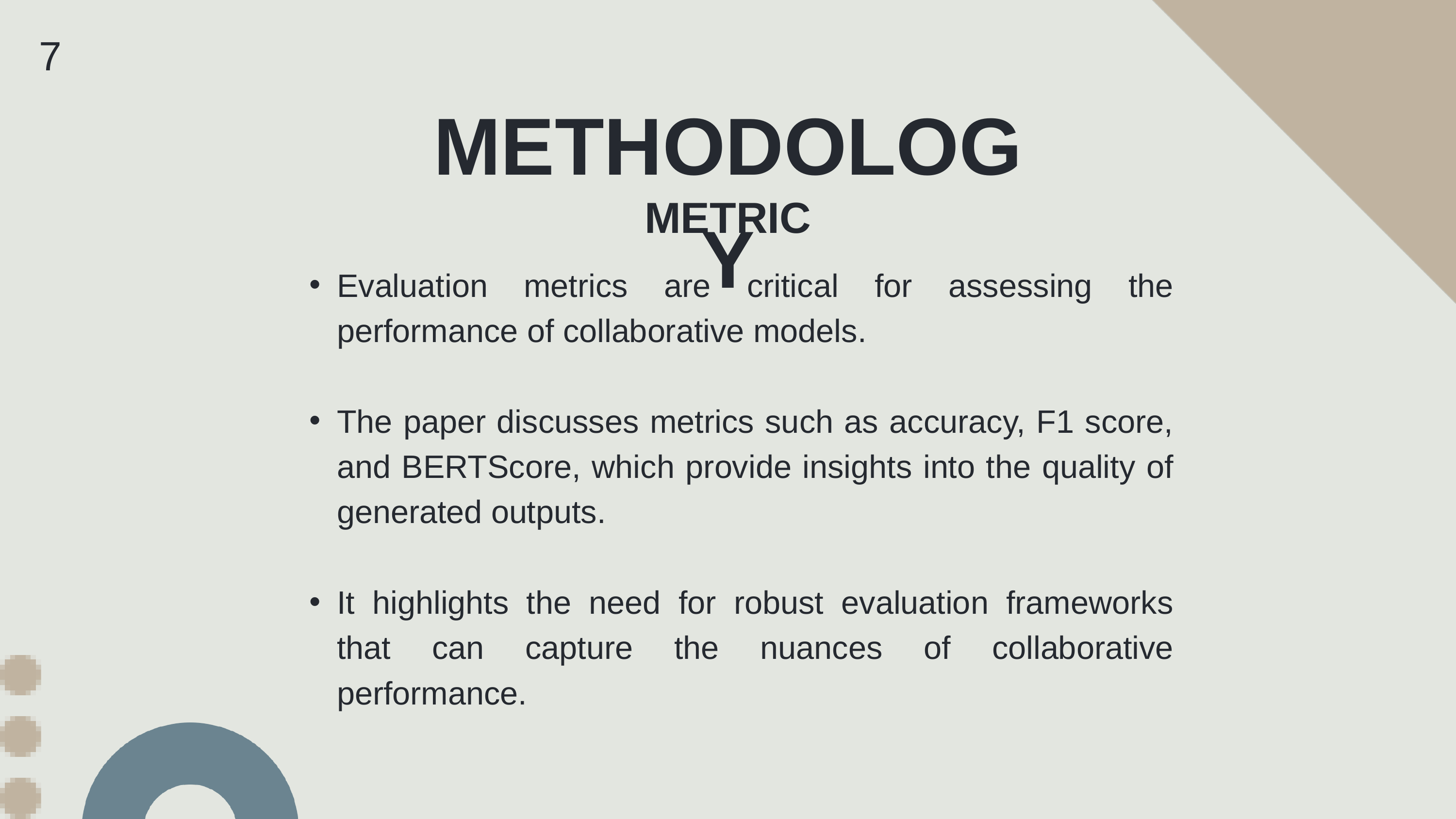

7
METHODOLOGY
METRIC
Evaluation metrics are critical for assessing the performance of collaborative models.

The paper discusses metrics such as accuracy, F1 score, and BERTScore, which provide insights into the quality of generated outputs.

It highlights the need for robust evaluation frameworks that can capture the nuances of collaborative performance.